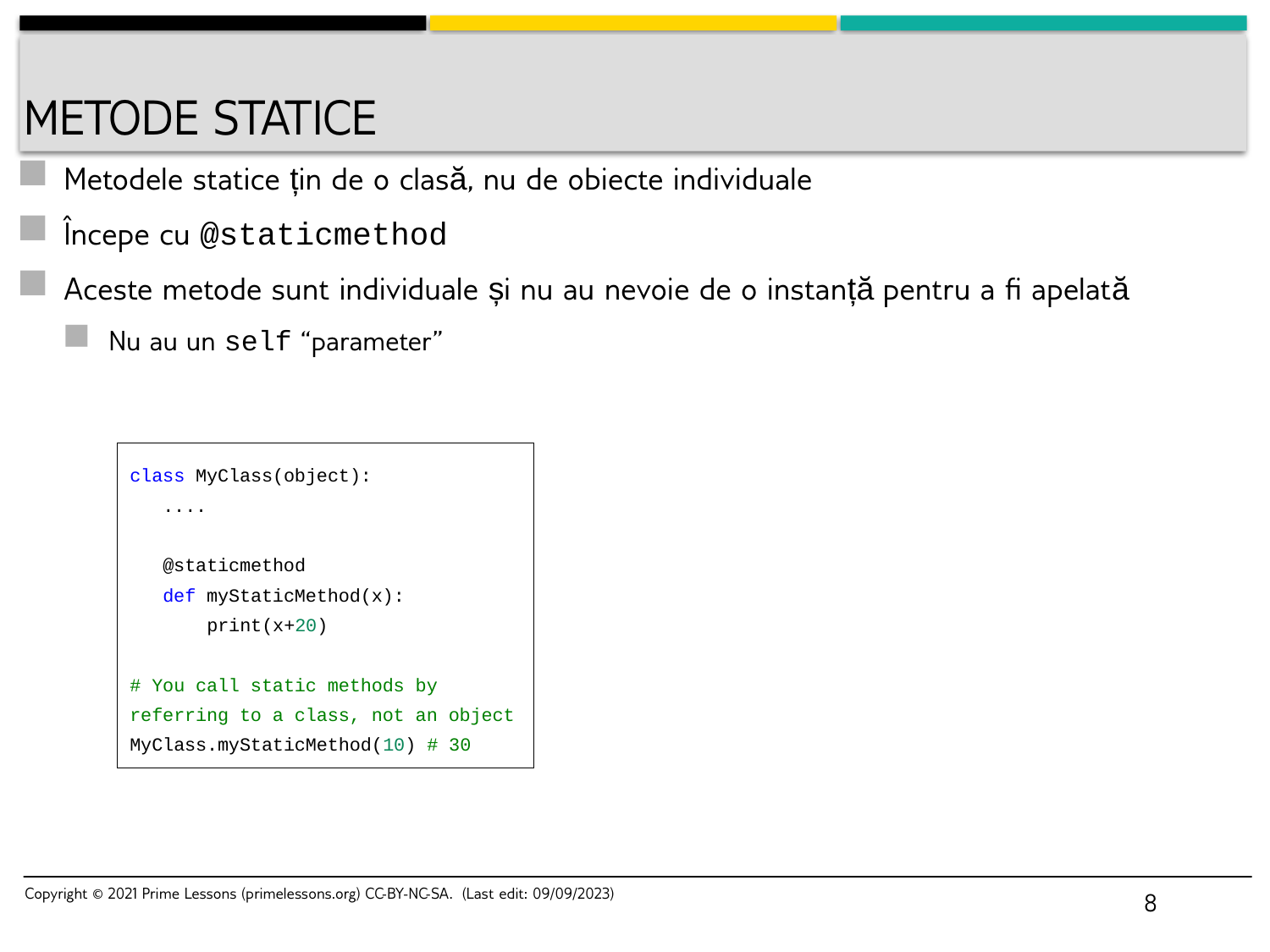

# Metode statice
Metodele statice țin de o clasă, nu de obiecte individuale
Începe cu @staticmethod
Aceste metode sunt individuale și nu au nevoie de o instanță pentru a fi apelată
Nu au un self “parameter”
class MyClass(object):
   ....

   @staticmethod
   def myStaticMethod(x):
       print(x+20)

# You call static methods by referring to a class, not an object
MyClass.myStaticMethod(10) # 30
8
Copyright © 2021 Prime Lessons (primelessons.org) CC-BY-NC-SA.  (Last edit: 09/09/2023)